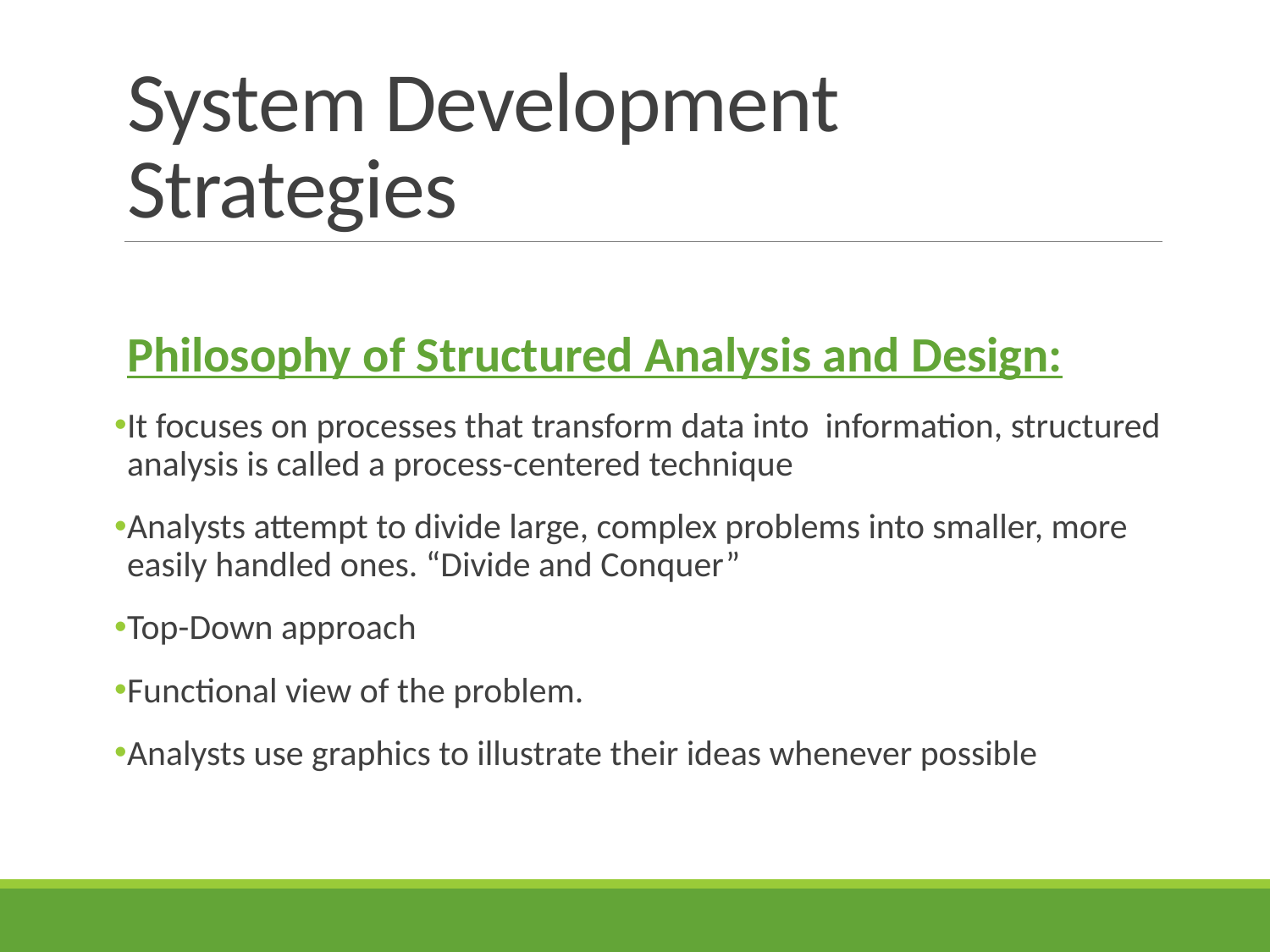

# System Development Strategies

Philosophy of Structured Analysis and Design:
It focuses on processes that transform data into  information, structured analysis is called a process-centered technique
Analysts attempt to divide large, complex problems into smaller, more easily handled ones. “Divide and Conquer”
Top-Down approach
Functional view of the problem.
Analysts use graphics to illustrate their ideas whenever possible